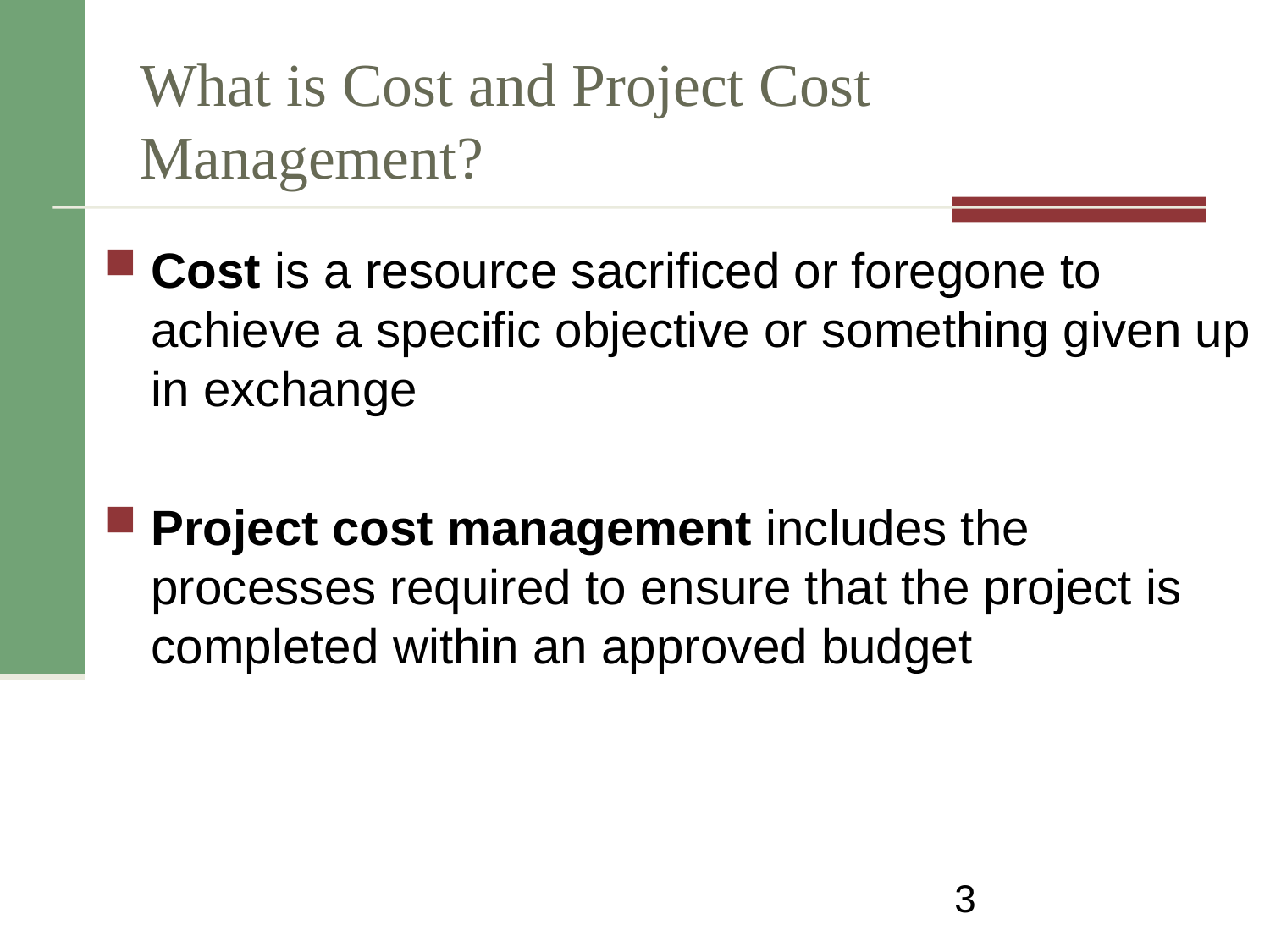

# What is Cost and Project Cost Management?
Cost is a resource sacrificed or foregone to achieve a specific objective or something given up in exchange

Project cost management includes the processes required to ensure that the project is completed within an approved budget
3